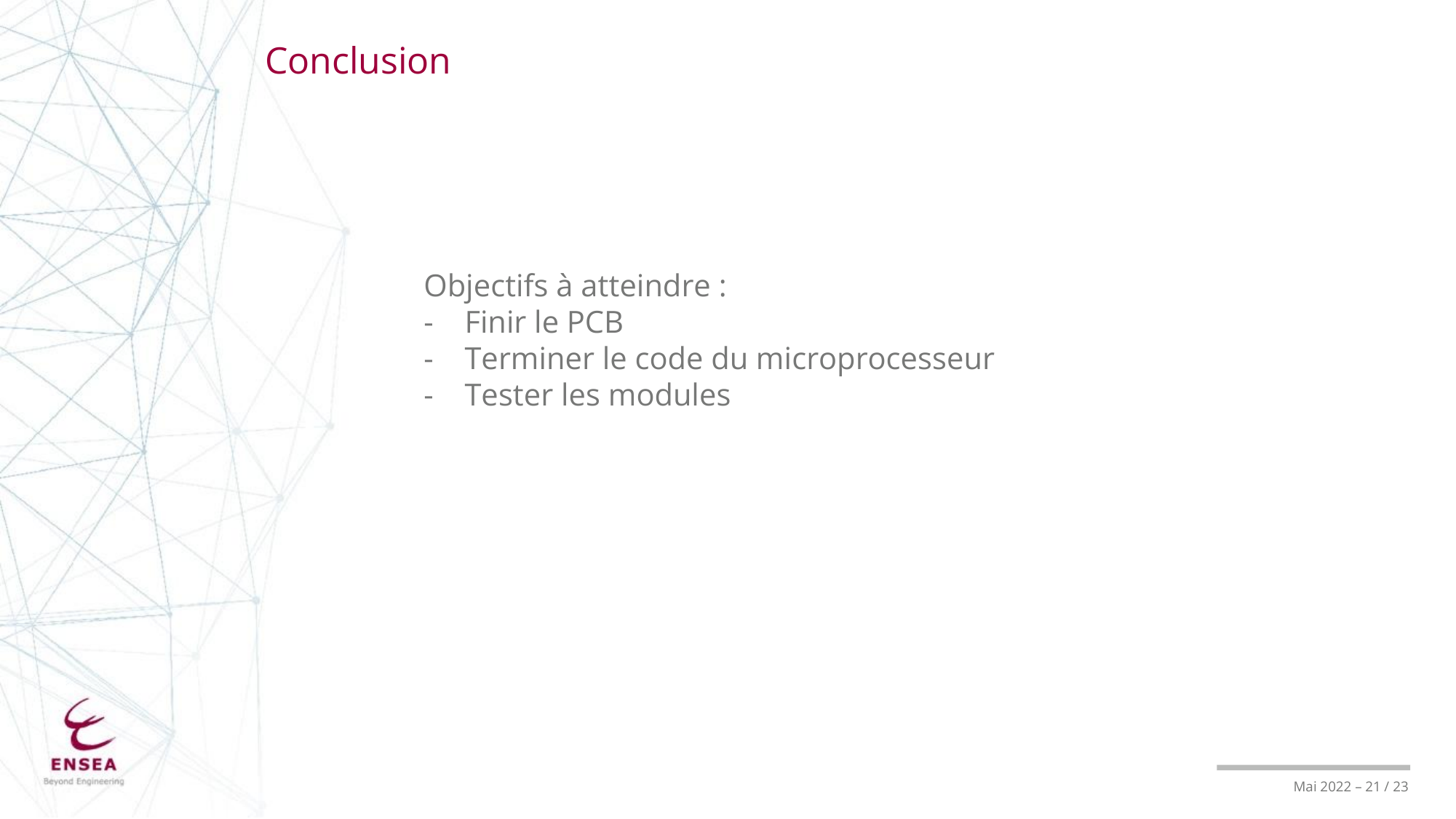

Conclusion
Objectifs à atteindre :
Finir le PCB
Terminer le code du microprocesseur
Tester les modules

Mai 2022 – 21 / 23